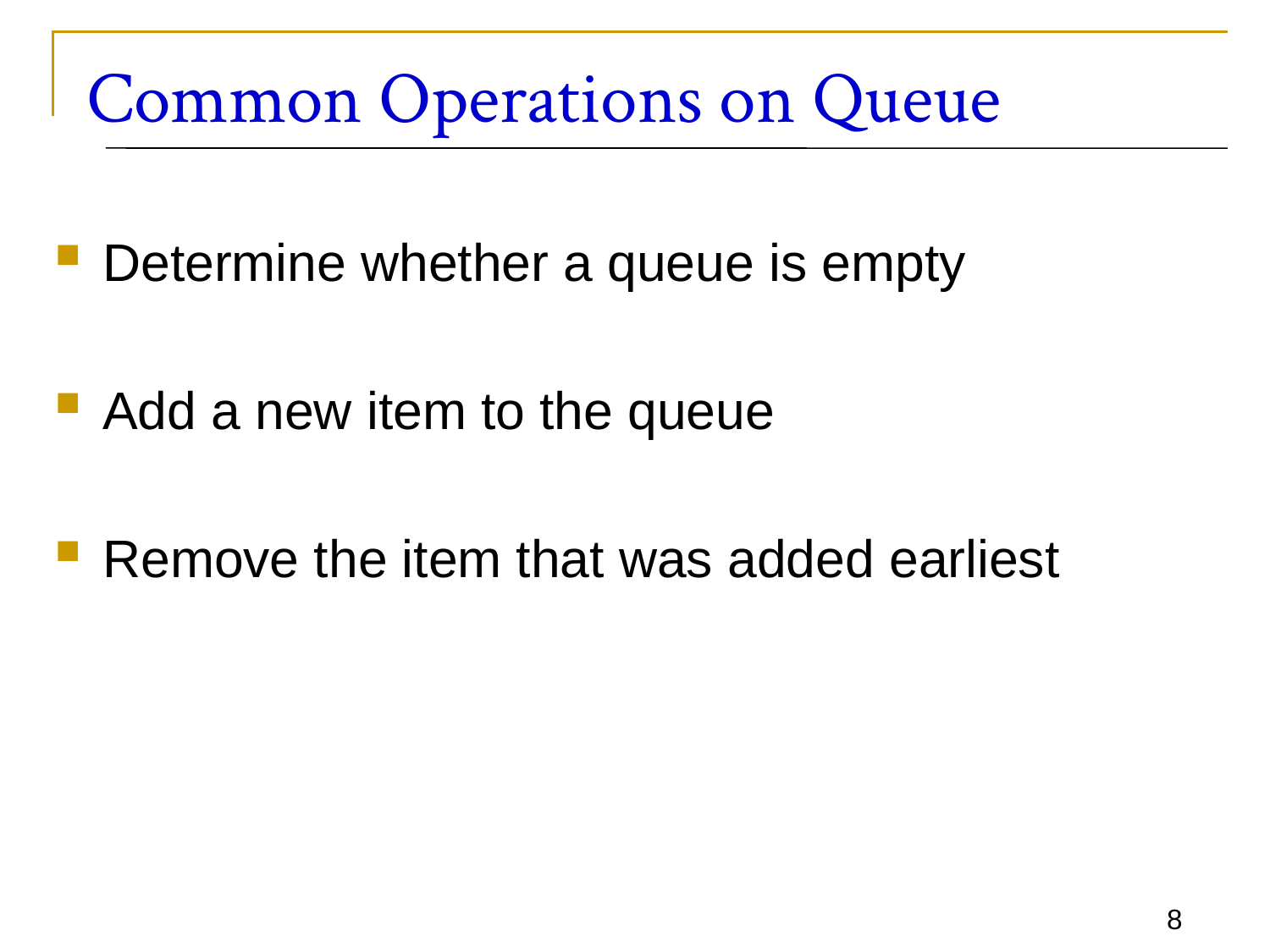

# Common Operations on Queue

Determine whether a queue is empty

Add a new item to the queue

Remove the item that was added earliest